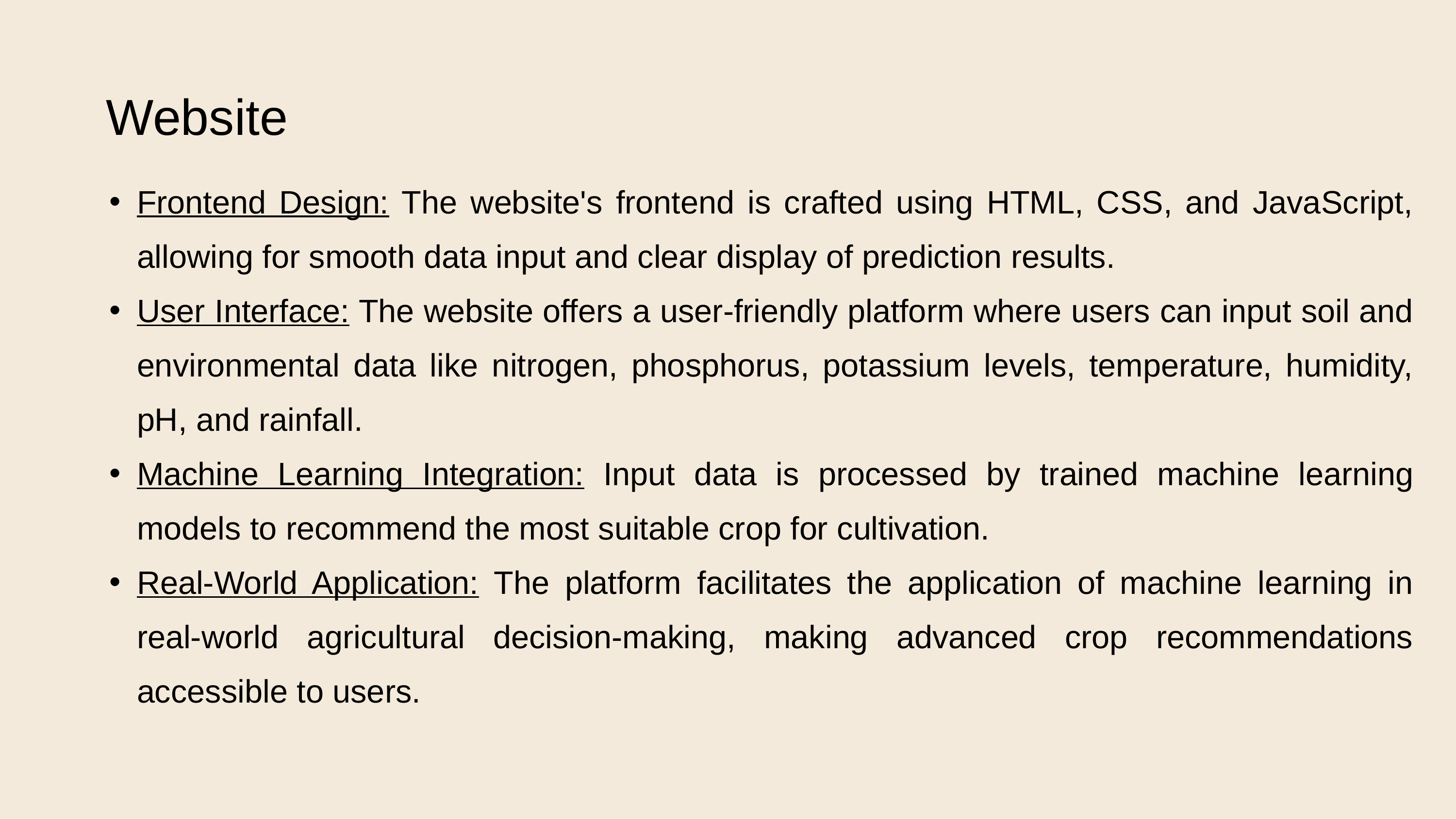

Website
Frontend Design: The website's frontend is crafted using HTML, CSS, and JavaScript, allowing for smooth data input and clear display of prediction results.
User Interface: The website offers a user-friendly platform where users can input soil and environmental data like nitrogen, phosphorus, potassium levels, temperature, humidity, pH, and rainfall.
Machine Learning Integration: Input data is processed by trained machine learning models to recommend the most suitable crop for cultivation.
Real-World Application: The platform facilitates the application of machine learning in real-world agricultural decision-making, making advanced crop recommendations accessible to users.